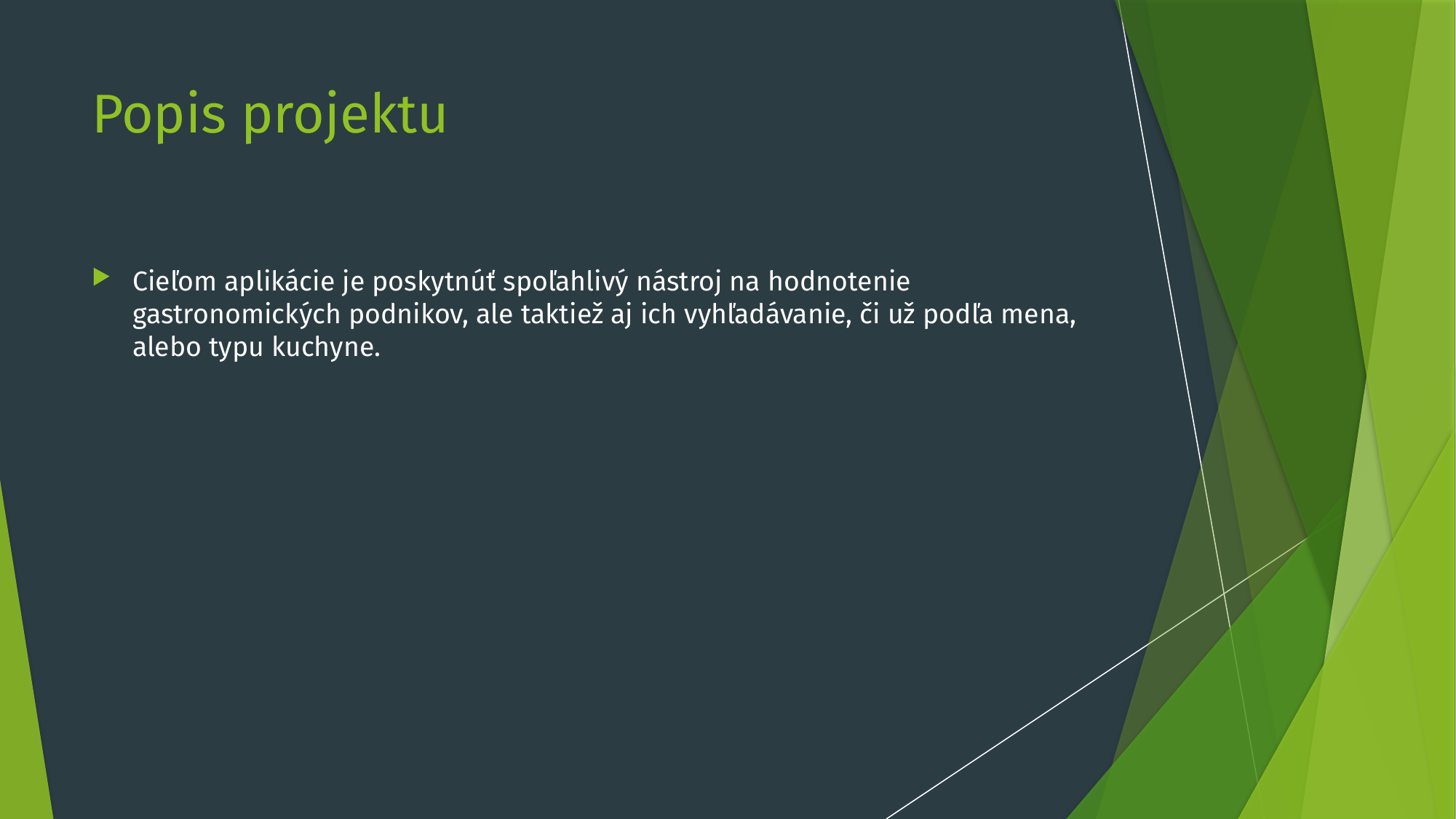

# Popis projektu
Cieľom aplikácie je poskytnúť spoľahlivý nástroj na hodnotenie gastronomických podnikov, ale taktiež aj ich vyhľadávanie, či už podľa mena, alebo typu kuchyne.